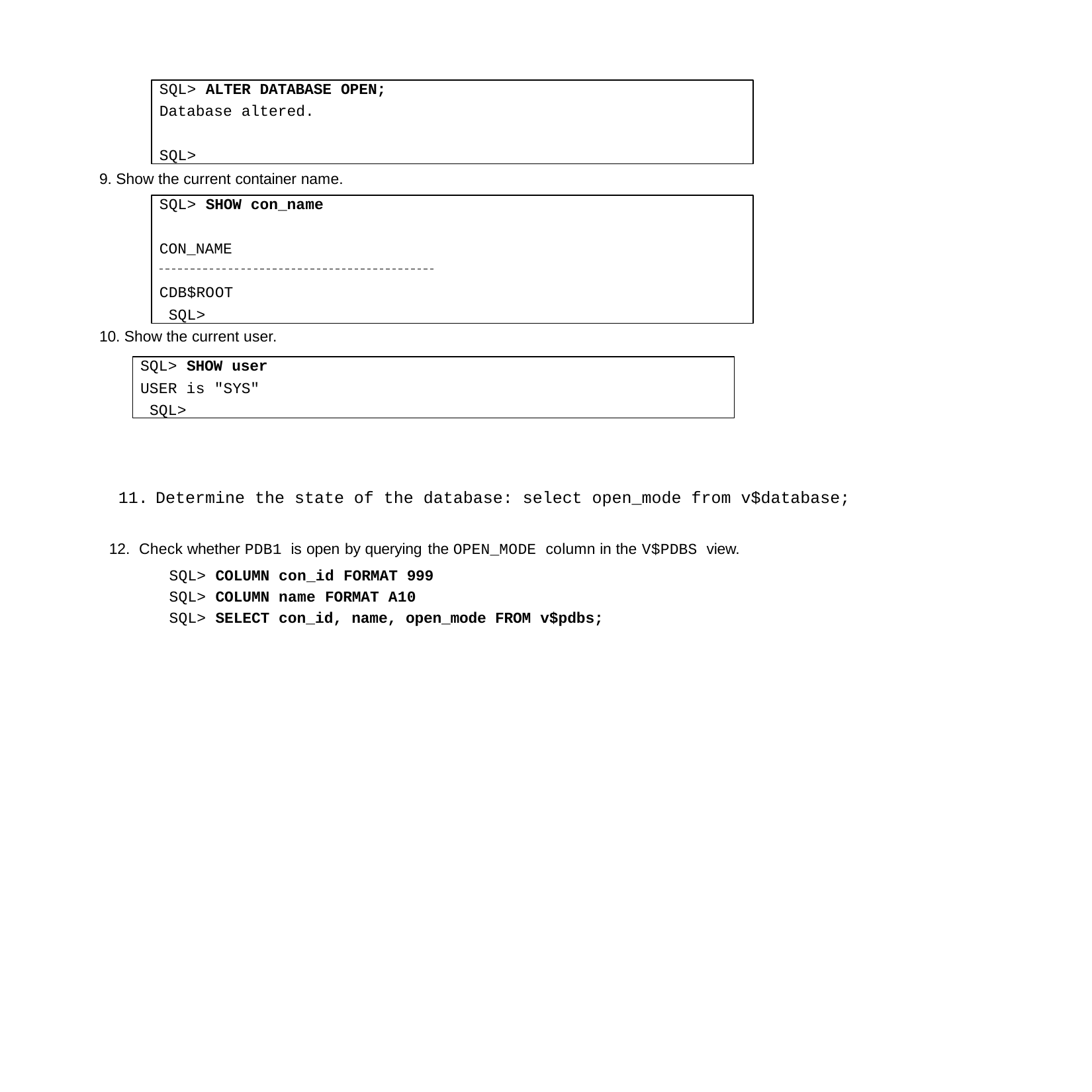

SQL> ALTER DATABASE OPEN;
Database altered.

SQL>
9. Show the current container name.
SQL> SHOW con_name

CON_NAME

CDB$ROOT  SQL>

10. Show the current user.
SQL> SHOW user
USER is "SYS"  SQL>
Determine the state of the database: select open_mode from v$database;
Check whether PDB1 is open by querying the OPEN_MODE column in the V$PDBS view.
SQL> COLUMN con_id FORMAT 999
SQL> COLUMN name FORMAT A10
SQL> SELECT con_id, name, open_mode FROM v$pdbs;